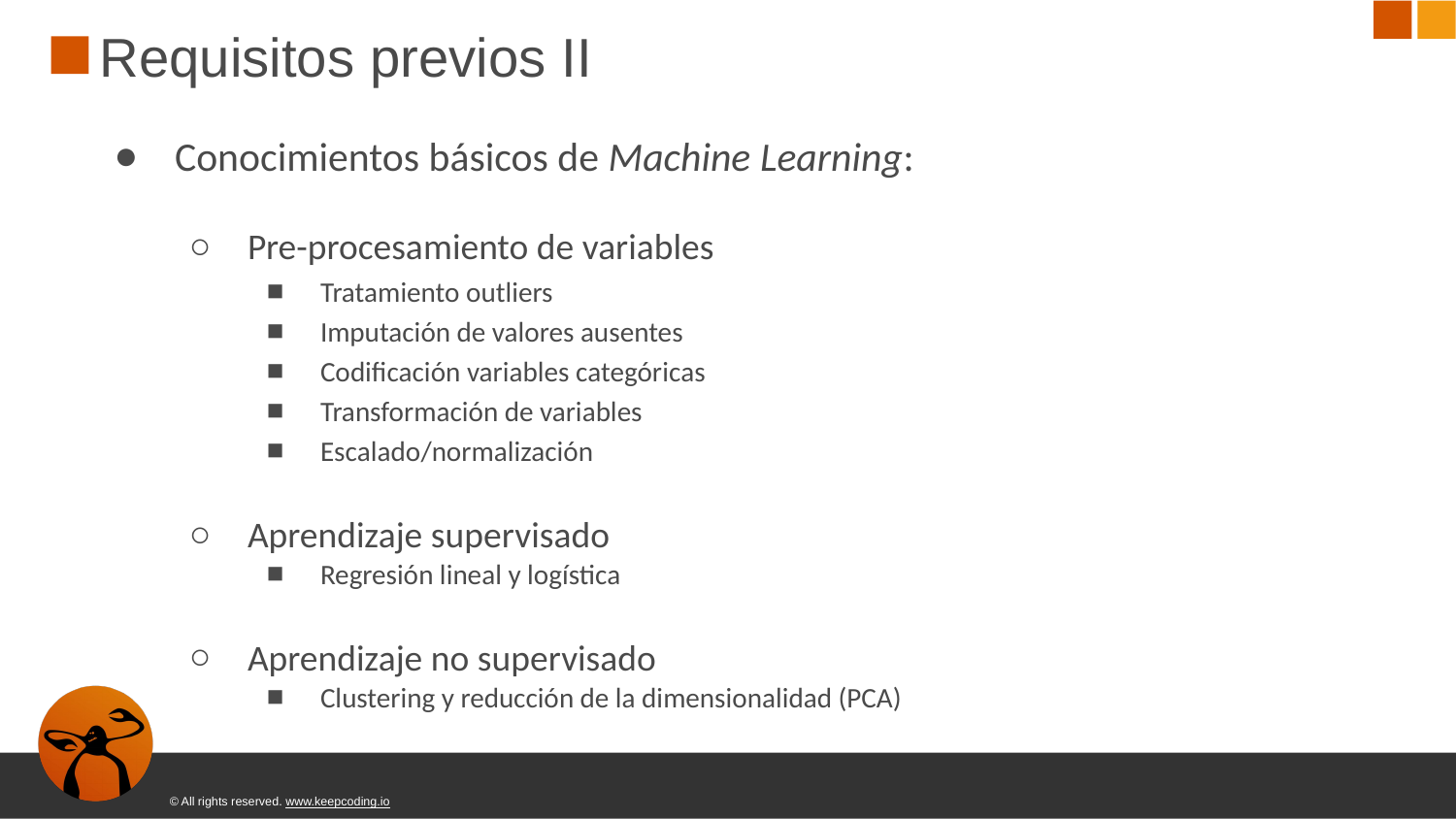

# Requisitos previos II
Conocimientos básicos de Machine Learning:
Pre-procesamiento de variables
Tratamiento outliers
Imputación de valores ausentes
Codiﬁcación variables categóricas
Transformación de variables
Escalado/normalización

Aprendizaje supervisado
Regresión lineal y logística

Aprendizaje no supervisado
Clustering y reducción de la dimensionalidad (PCA)
© All rights reserved. www.keepcoding.io